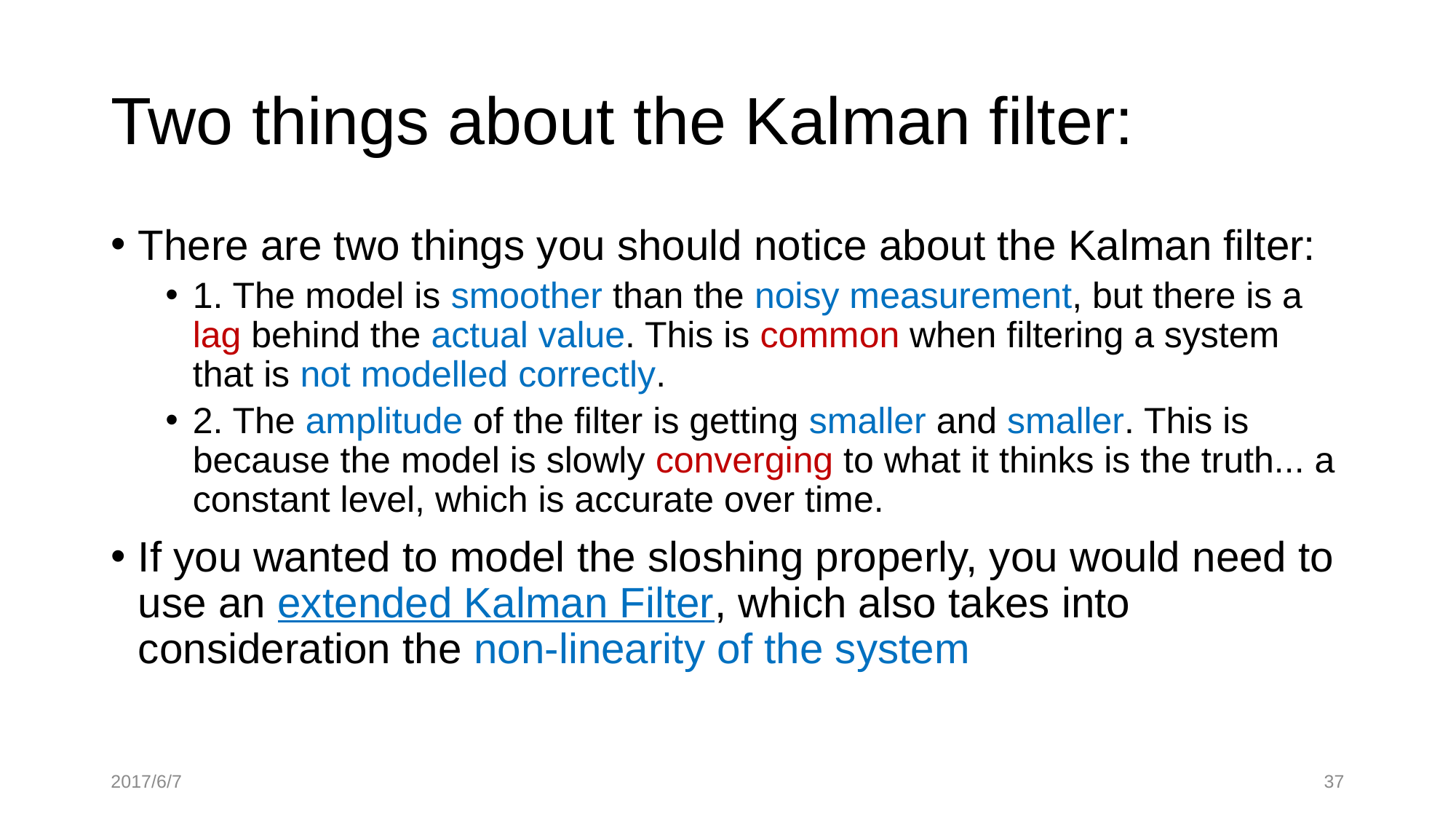

# Two things about the Kalman filter:
There are two things you should notice about the Kalman filter:
1. The model is smoother than the noisy measurement, but there is a lag behind the actual value. This is common when filtering a system that is not modelled correctly.
2. The amplitude of the filter is getting smaller and smaller. This is because the model is slowly converging to what it thinks is the truth... a constant level, which is accurate over time.
If you wanted to model the sloshing properly, you would need to use an extended Kalman Filter, which also takes into consideration the non-linearity of the system
2017/6/7
37